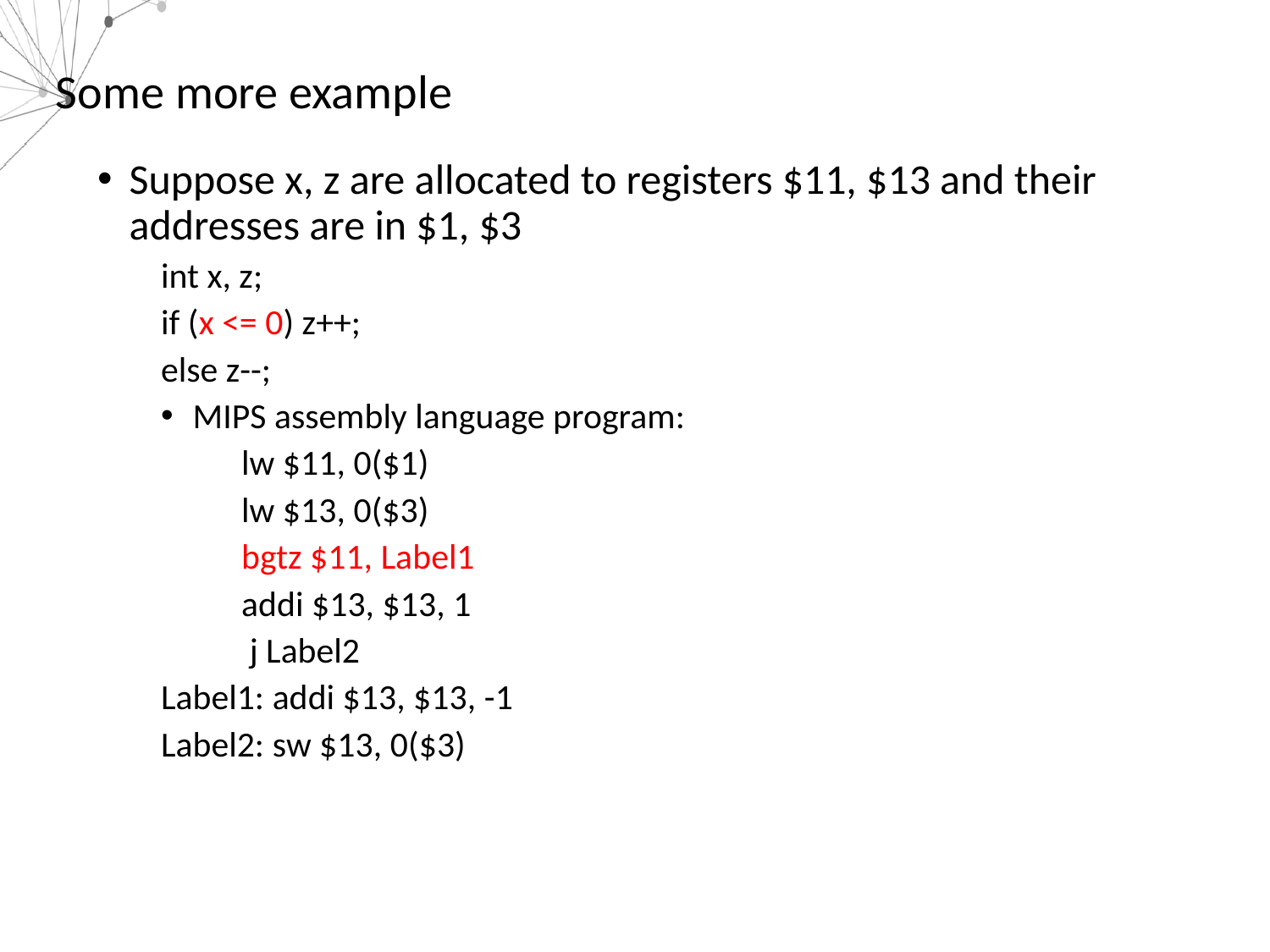

# Some more example
Suppose x, z are allocated to registers $11, $13 and their addresses are in $1, $3
int x, z;
if (x <= 0) z++;
else z--;
MIPS assembly language program:
          lw $11, 0($1)
          lw $13, 0($3)
          bgtz $11, Label1
          addi $13, $13, 1
           j Label2
Label1: addi $13, $13, -1
Label2: sw $13, 0($3)